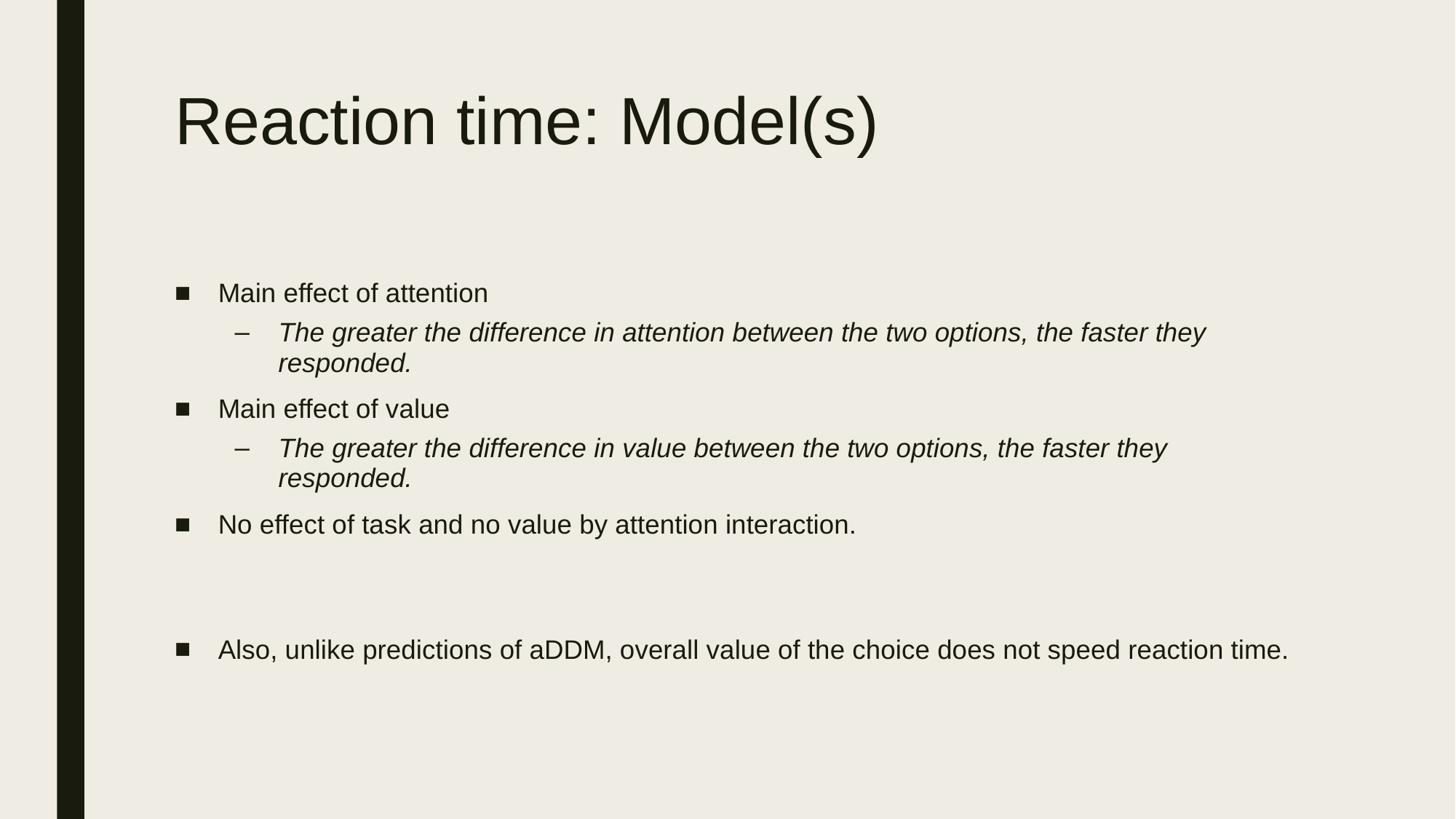

# Reaction time: Model(s)
Main effect of attention
The greater the difference in attention between the two options, the faster they responded.
Main effect of value
The greater the difference in value between the two options, the faster they responded.
No effect of task and no value by attention interaction.

Also, unlike predictions of aDDM, overall value of the choice does not speed reaction time.